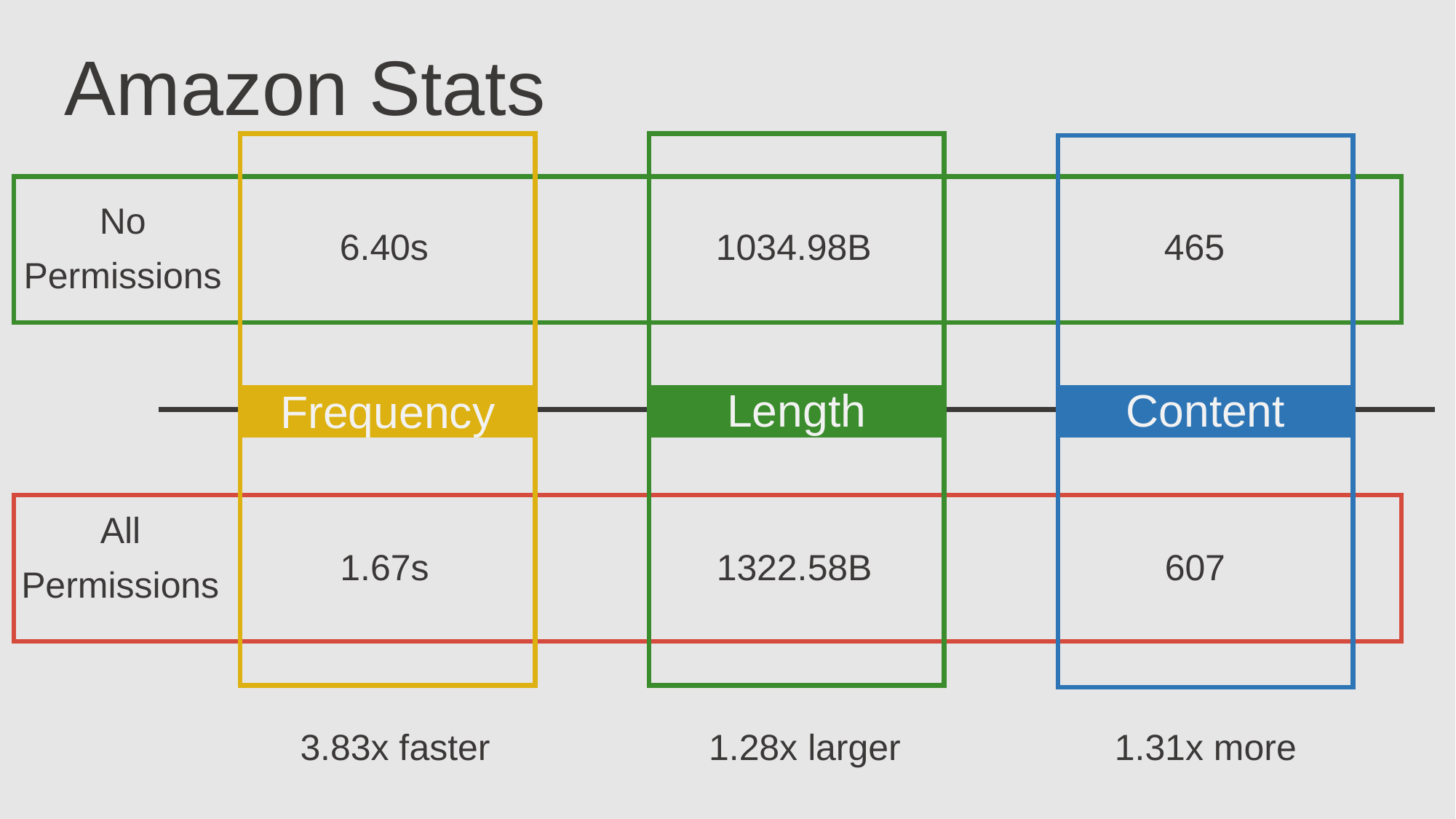

Amazon Stats

No
Permissions
6.40s
1034.98B
465
Length
Content
Frequency

All
Permissions
1.67s
1322.58B
607
3.83x faster
1.28x larger
1.31x more